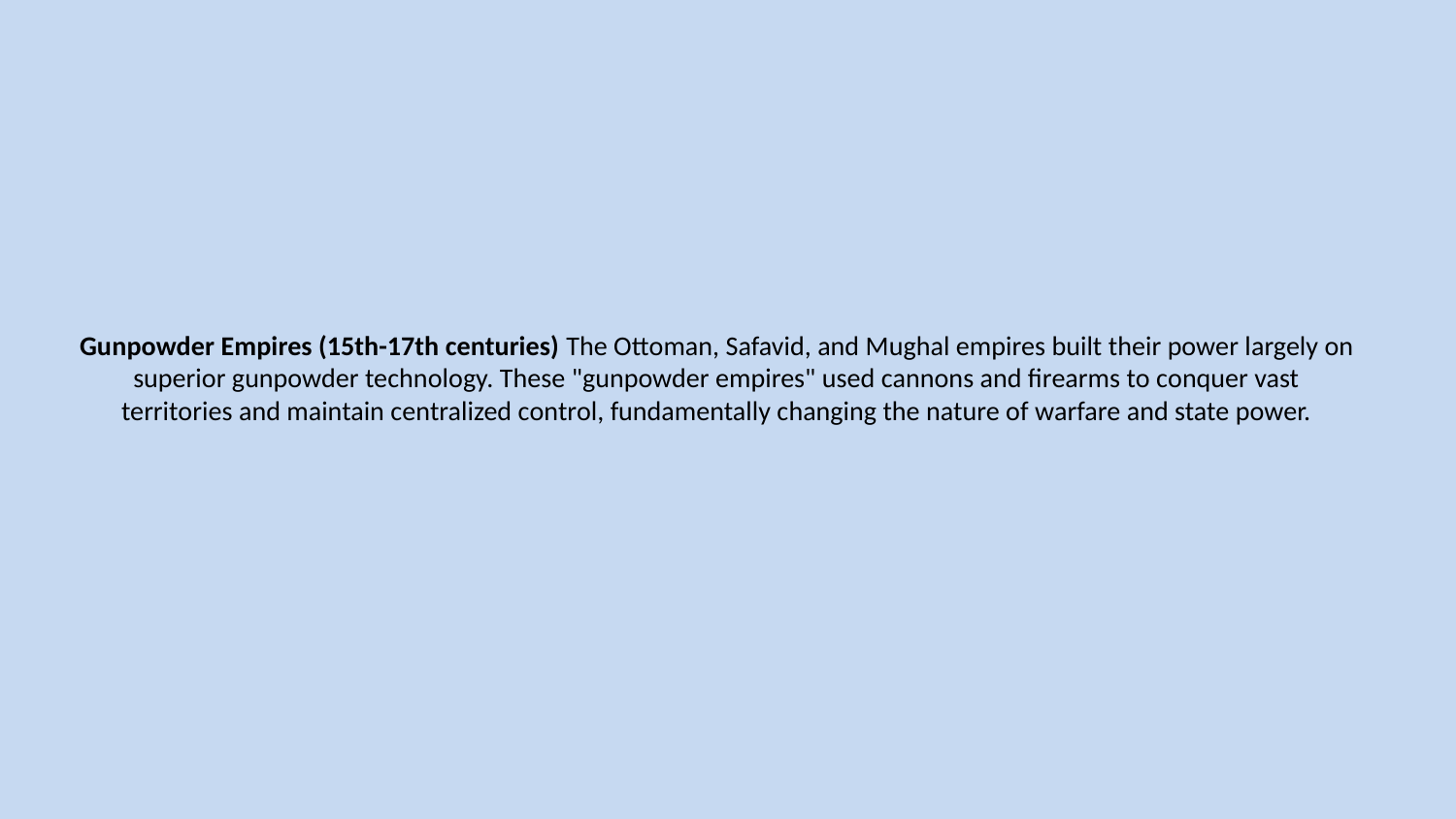

# Gunpowder Empires (15th-17th centuries) The Ottoman, Safavid, and Mughal empires built their power largely on superior gunpowder technology. These "gunpowder empires" used cannons and firearms to conquer vast territories and maintain centralized control, fundamentally changing the nature of warfare and state power.